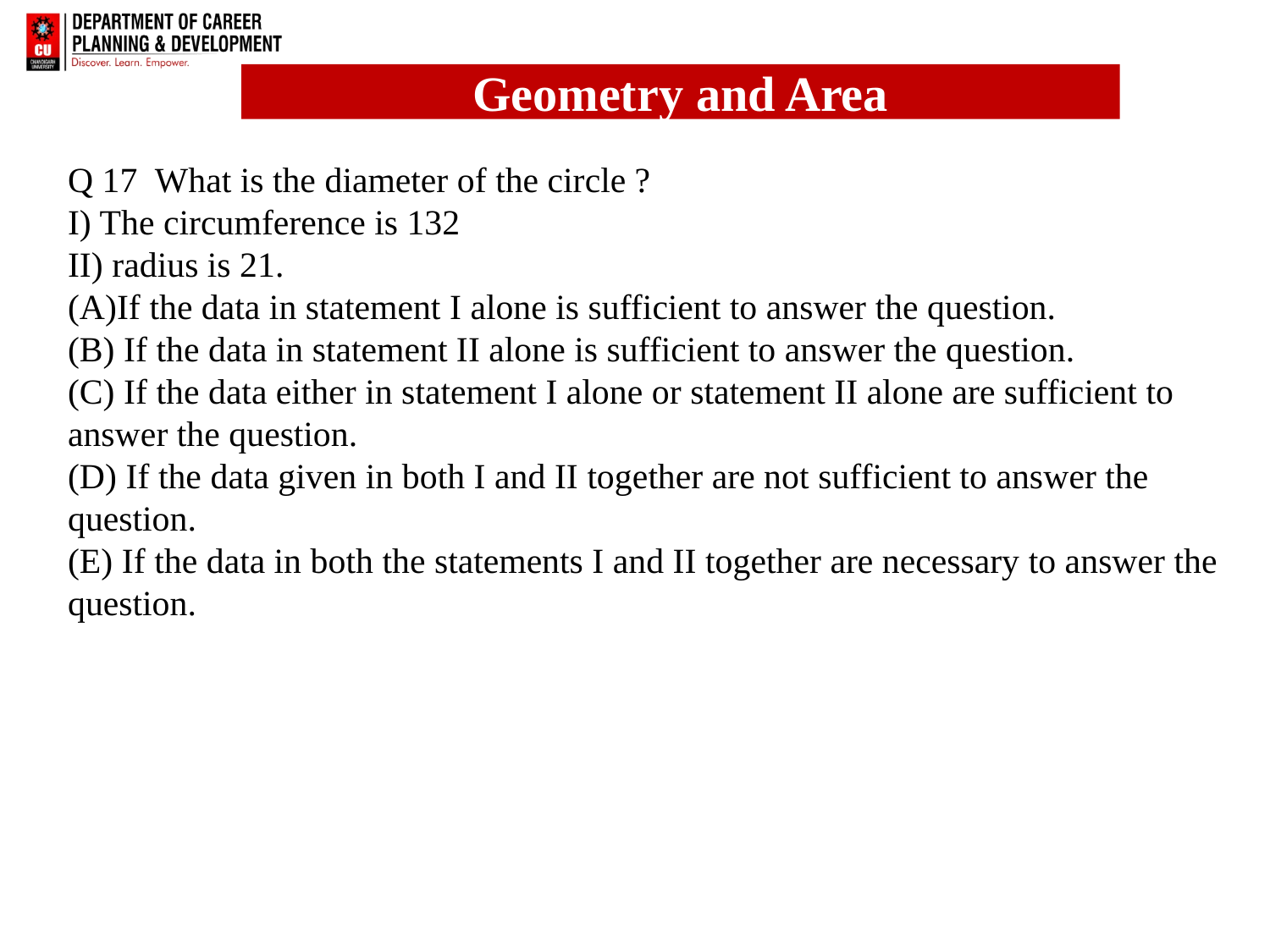

# Q 17  What is the diameter of the circle ? I) The circumference is 132 II) radius is 21. (A)If the data in statement I alone is sufficient to answer the question. (B) If the data in statement II alone is sufficient to answer the question. (C) If the data either in statement I alone or statement II alone are sufficient to answer the question. (D) If the data given in both I and II together are not sufficient to answer the question. (E) If the data in both the statements I and II together are necessary to answer the question.